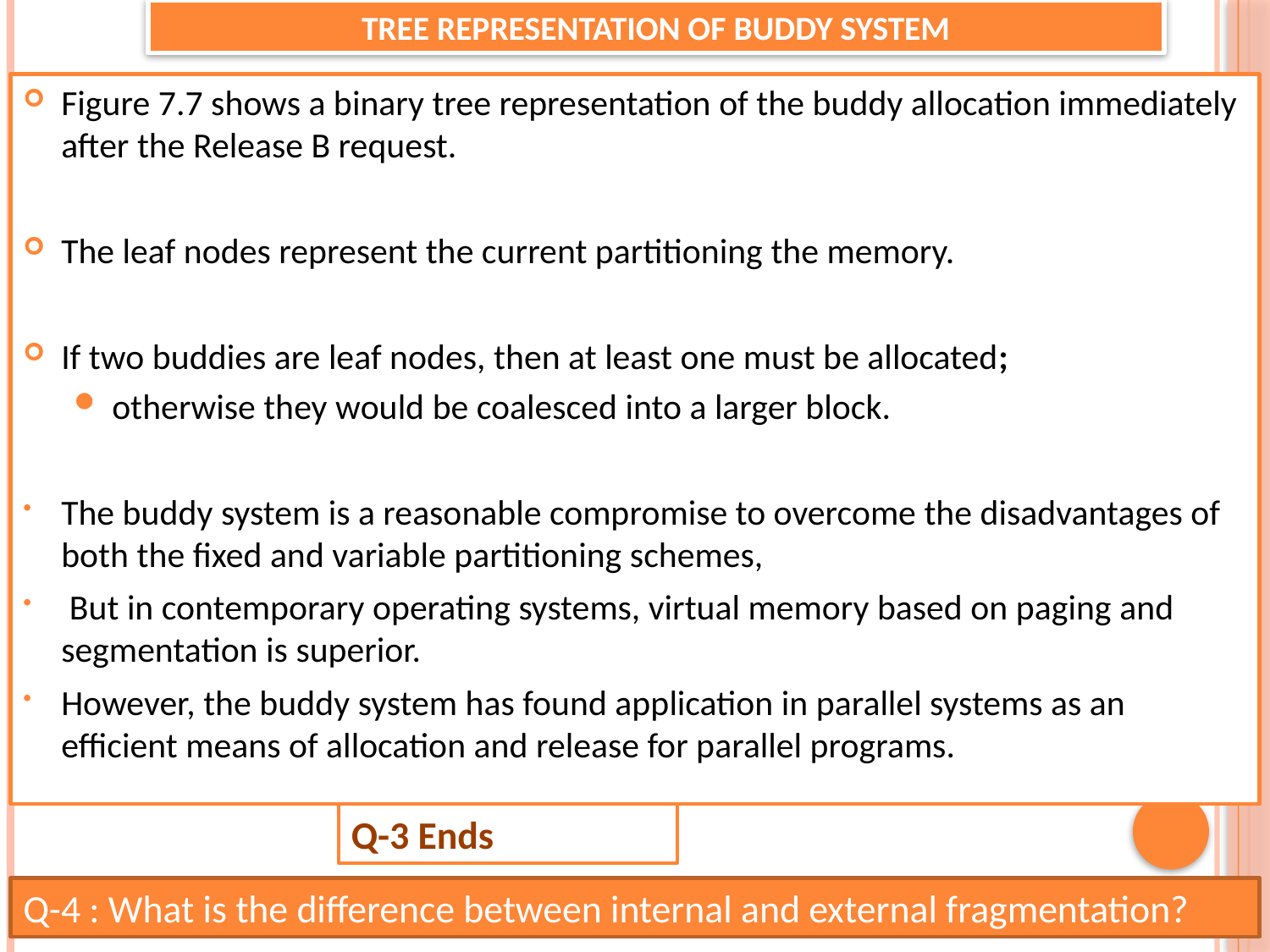

# Tree Representation of Buddy System
Figure 7.7 shows a binary tree representation of the buddy allocation immediately after the Release B request.

The leaf nodes represent the current partitioning the memory.

If two buddies are leaf nodes, then at least one must be allocated;
otherwise they would be coalesced into a larger block.

The buddy system is a reasonable compromise to overcome the disadvantages of both the fixed and variable partitioning schemes,
 But in contemporary operating systems, virtual memory based on paging and segmentation is superior.
However, the buddy system has found application in parallel systems as an efficient means of allocation and release for parallel programs.

Q-3 Ends
Q-4 : What is the difference between internal and external fragmentation?